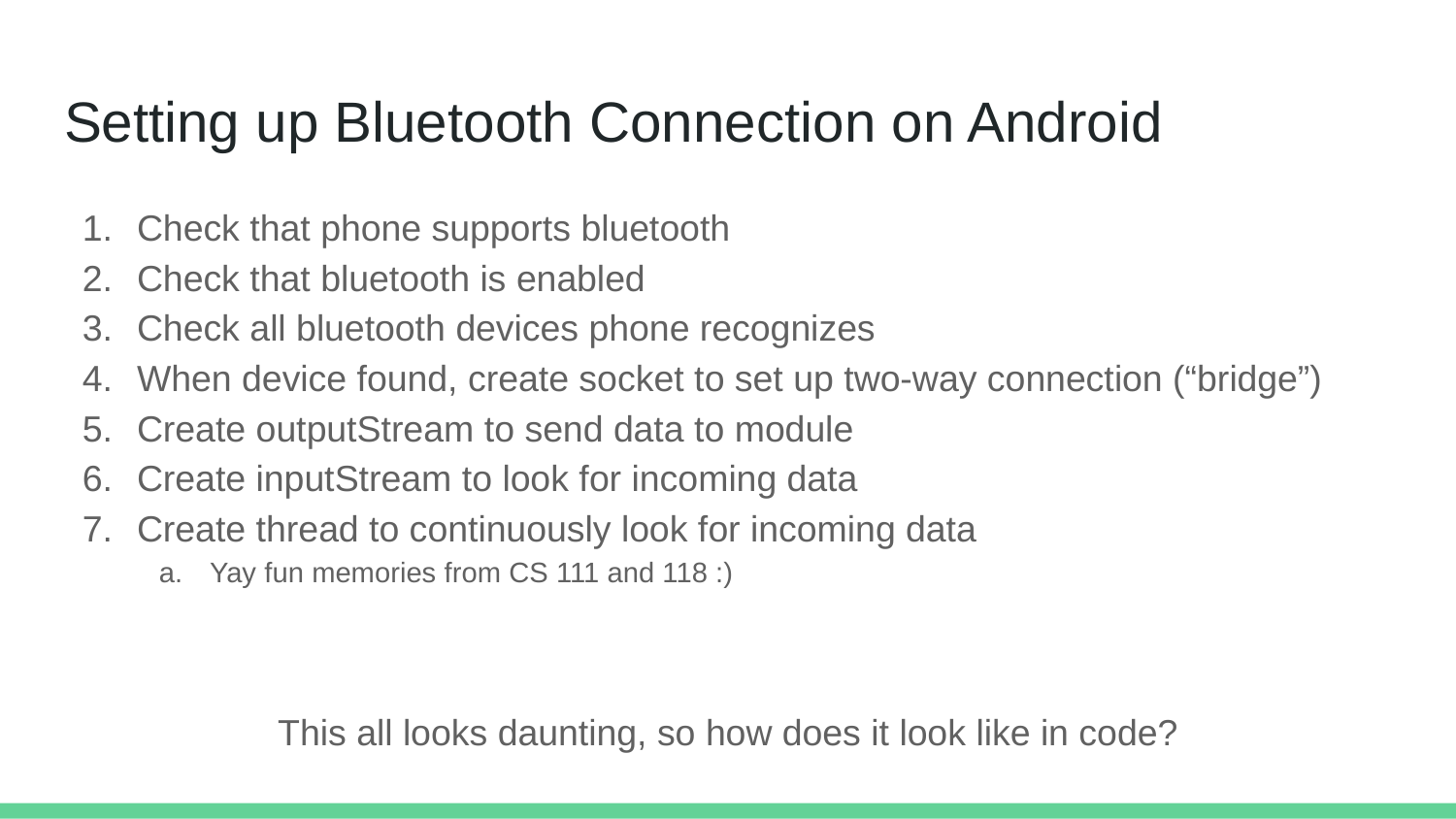

# Setting up Bluetooth Connection on Android
Check that phone supports bluetooth
Check that bluetooth is enabled
Check all bluetooth devices phone recognizes
When device found, create socket to set up two-way connection (“bridge”)
Create outputStream to send data to module
Create inputStream to look for incoming data
Create thread to continuously look for incoming data
Yay fun memories from CS 111 and 118 :)

This all looks daunting, so how does it look like in code?